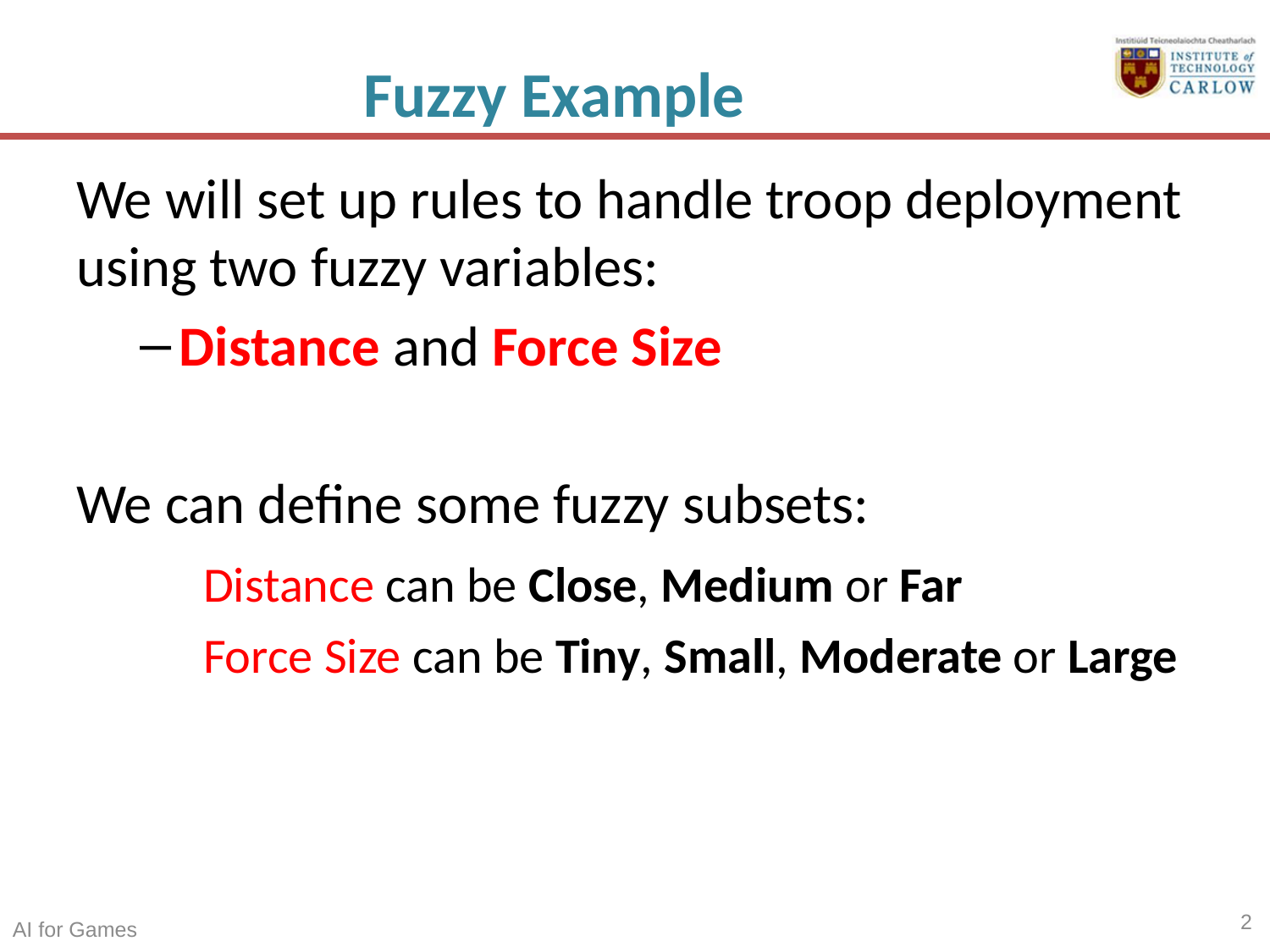

# Fuzzy Example
We will set up rules to handle troop deployment using two fuzzy variables:
Distance and Force Size

We can define some fuzzy subsets:
	Distance can be Close, Medium or Far
	Force Size can be Tiny, Small, Moderate or Large

2